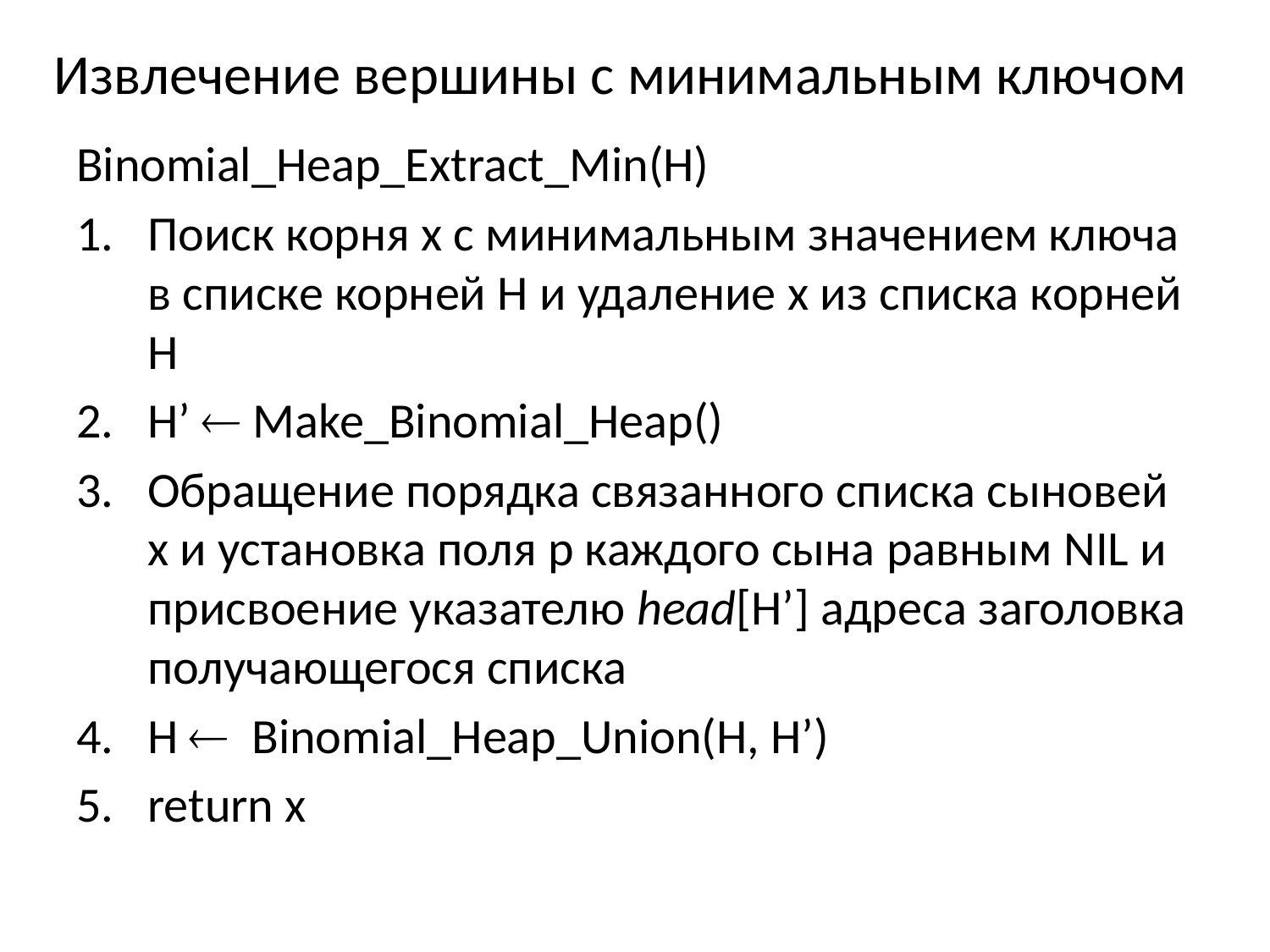

# Извлечение вершины с минимальным ключом
Binomial_Heap_Extract_Min(H)
Поиск корня x c минимальным значением ключа в списке корней H и удаление x из списка корней H
H’ ← Make_Binomial_Heap()
Обращение порядка связанного списка сыновей x и установка поля p каждого сына равным NIL и присвоение указателю head[H’] адреса заголовка получающегося списка
H ←  Binomial_Heap_Union(H, H’)
return x